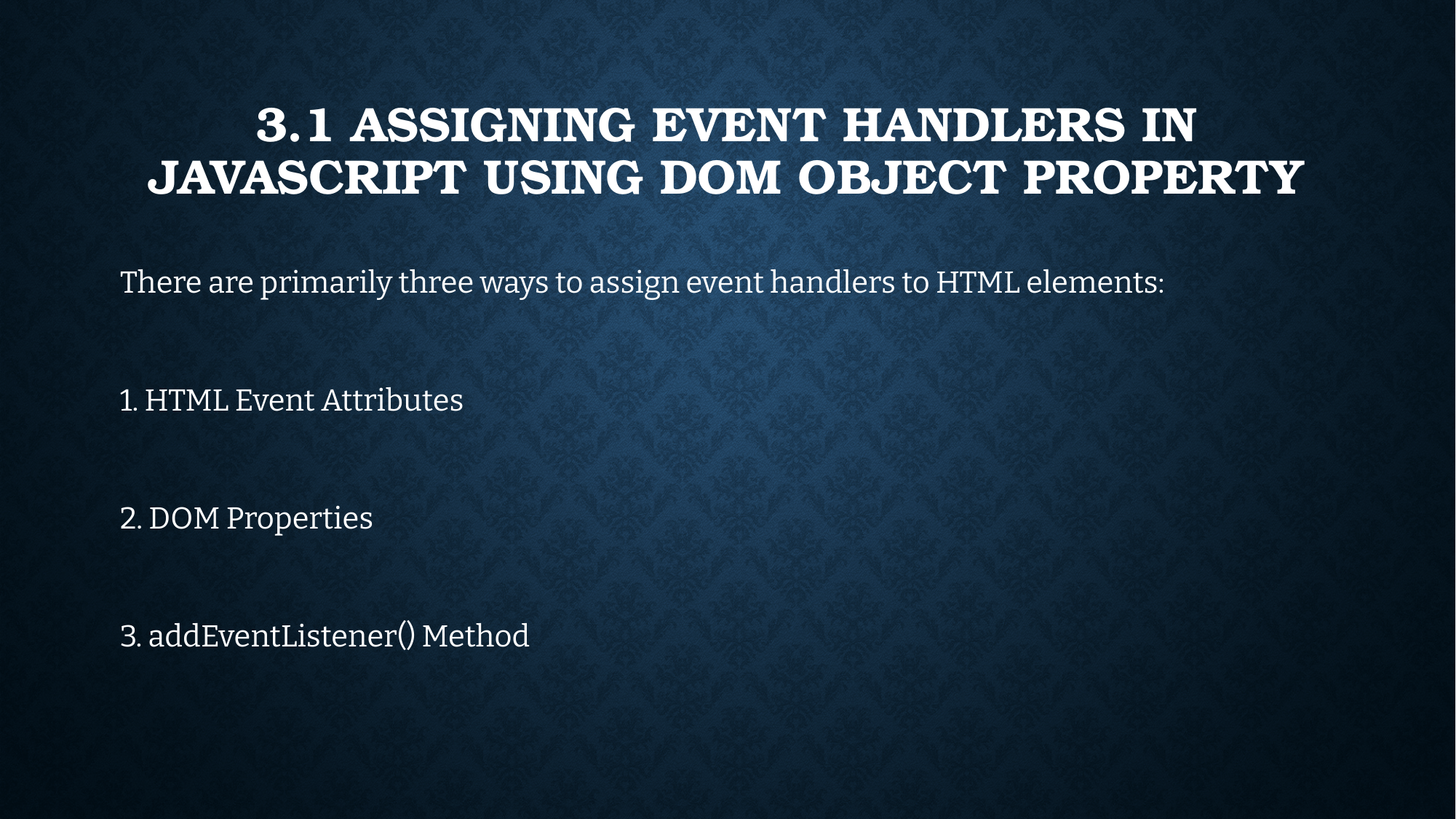

# 3.1 Assigning event handlers in JavaScript using DOM object property
There are primarily three ways to assign event handlers to HTML elements:

1. HTML Event Attributes

2. DOM Properties

3. addEventListener() Method